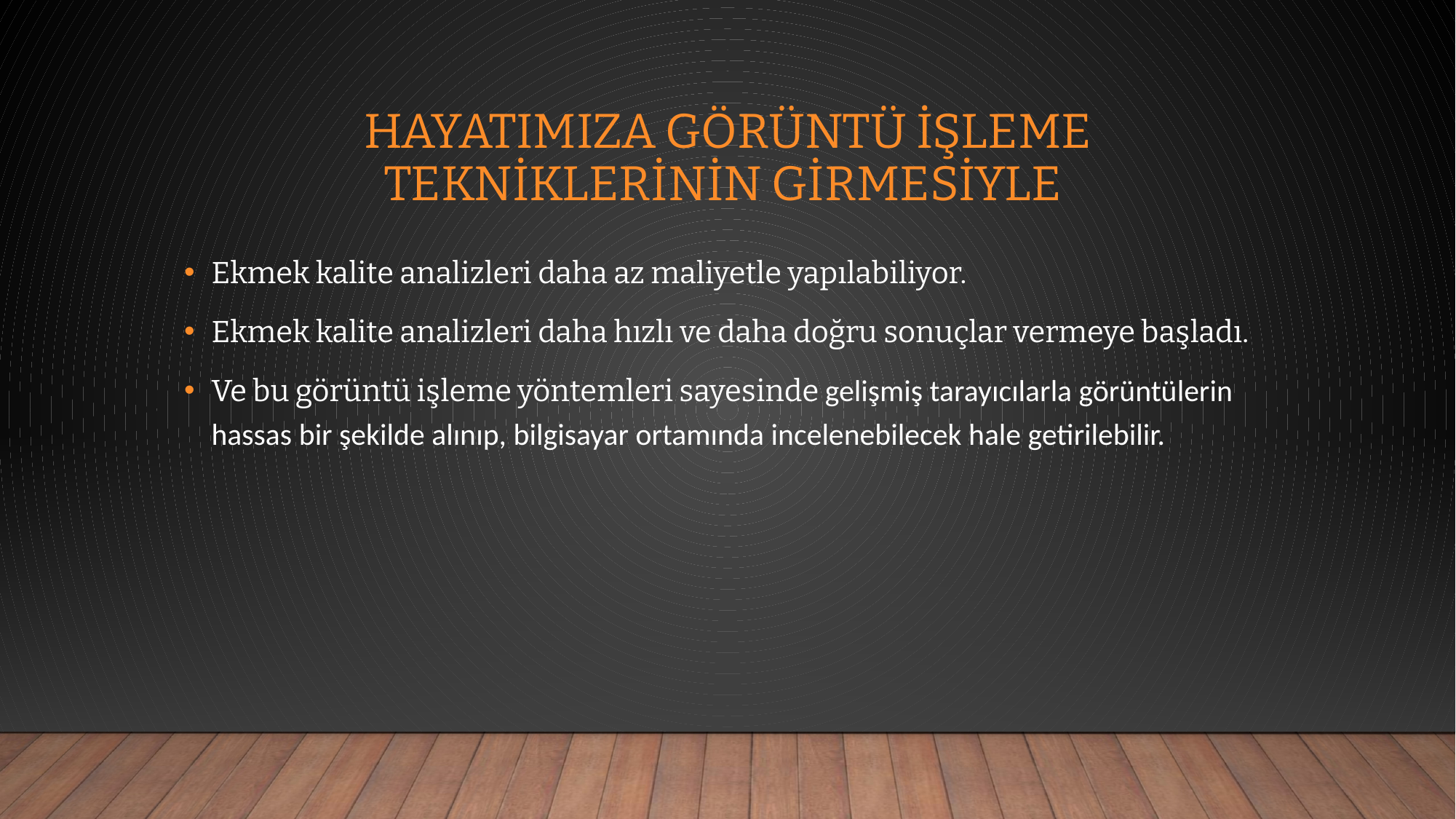

# Hayatımıza görüntü işleme tekniklerinin girmesiyle
Ekmek kalite analizleri daha az maliyetle yapılabiliyor.
Ekmek kalite analizleri daha hızlı ve daha doğru sonuçlar vermeye başladı.
Ve bu görüntü işleme yöntemleri sayesinde gelişmiş tarayıcılarla görüntülerin hassas bir şekilde alınıp, bilgisayar ortamında incelenebilecek hale getirilebilir.